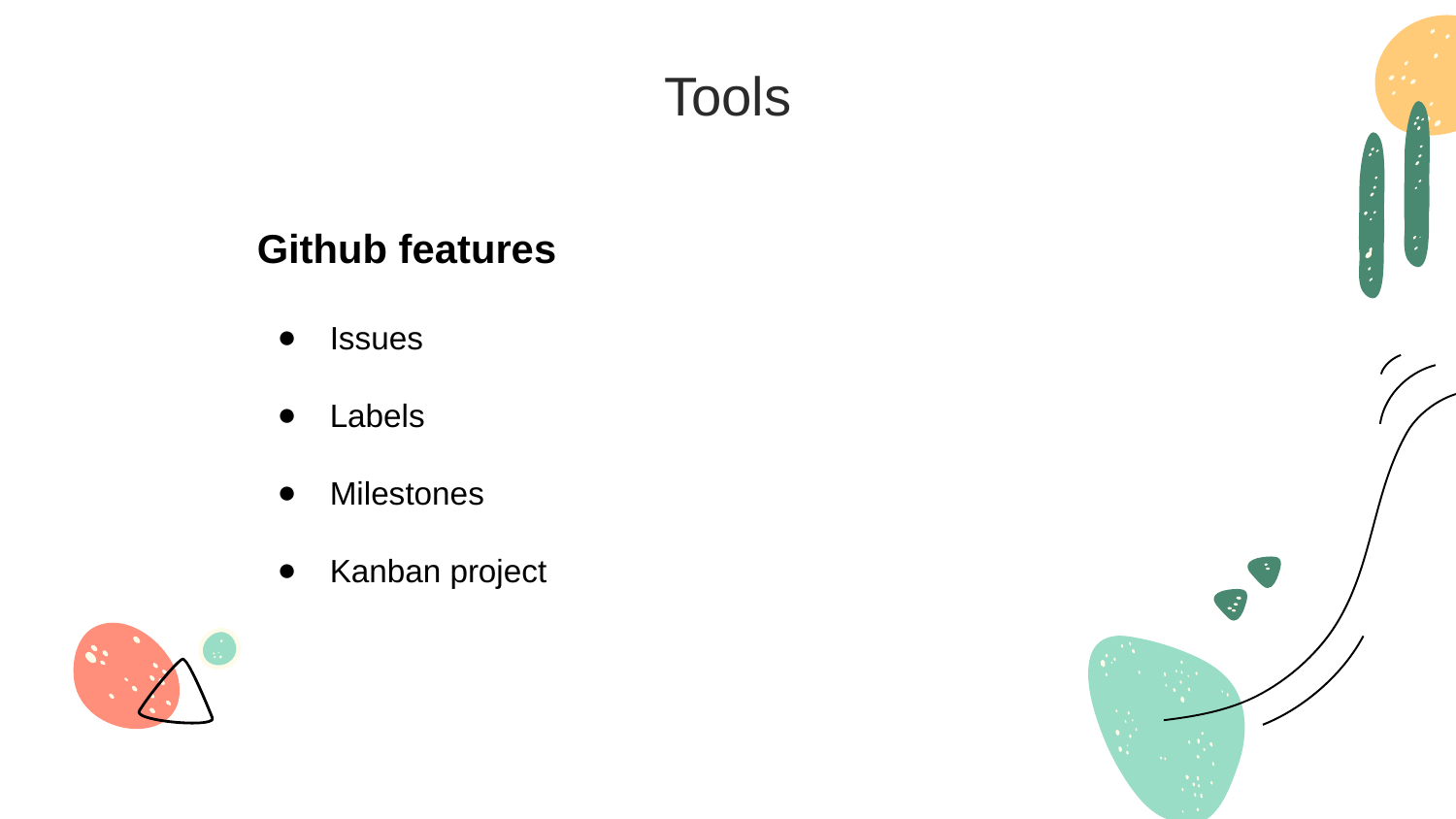

# Tools
Github features

Issues

Labels

Milestones

Kanban project